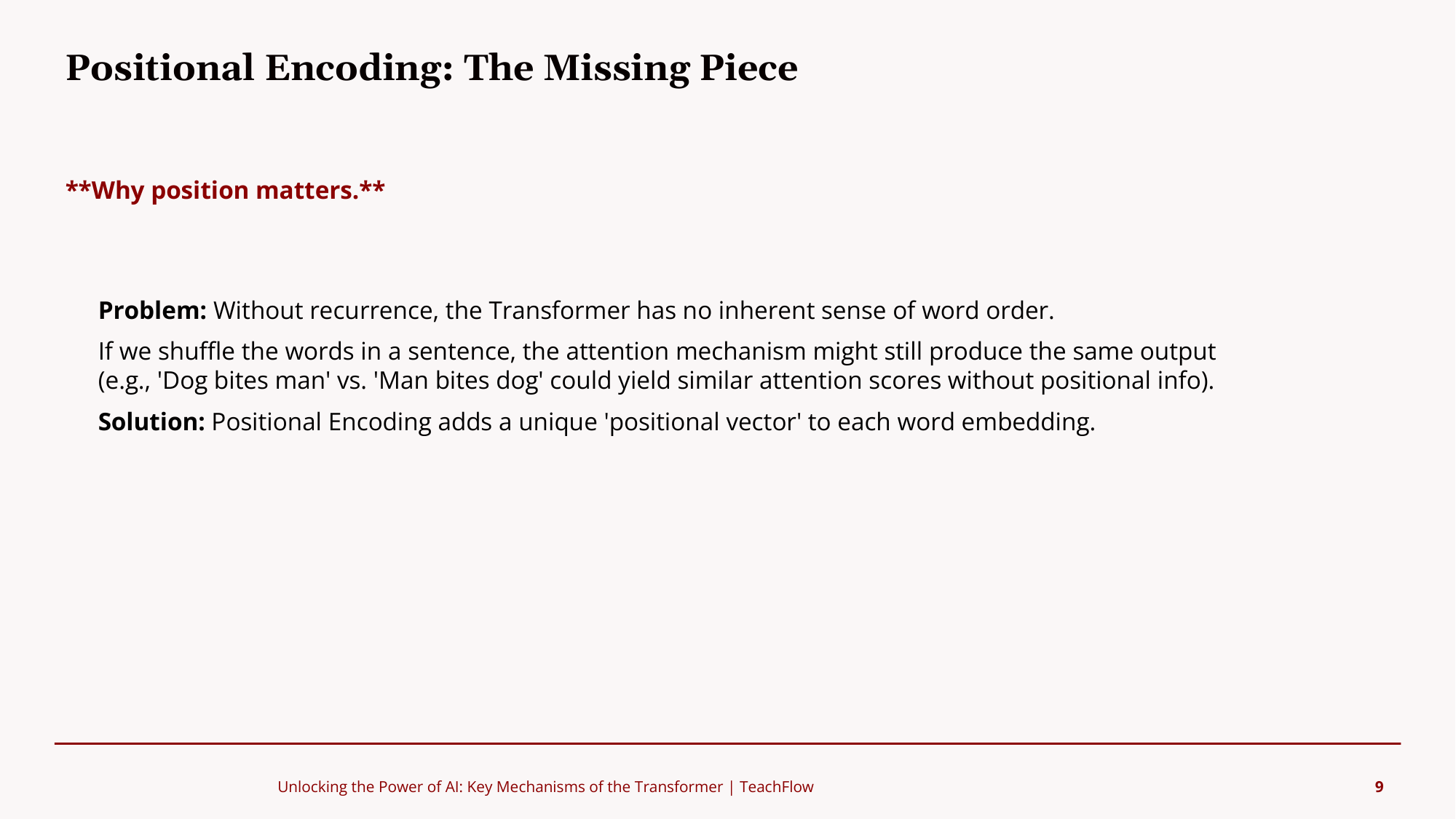

Positional Encoding: The Missing Piece
#
**Why position matters.**

Problem: Without recurrence, the Transformer has no inherent sense of word order.
If we shuffle the words in a sentence, the attention mechanism might still produce the same output (e.g., 'Dog bites man' vs. 'Man bites dog' could yield similar attention scores without positional info).
Solution: Positional Encoding adds a unique 'positional vector' to each word embedding.

Unlocking the Power of AI: Key Mechanisms of the Transformer | TeachFlow
9